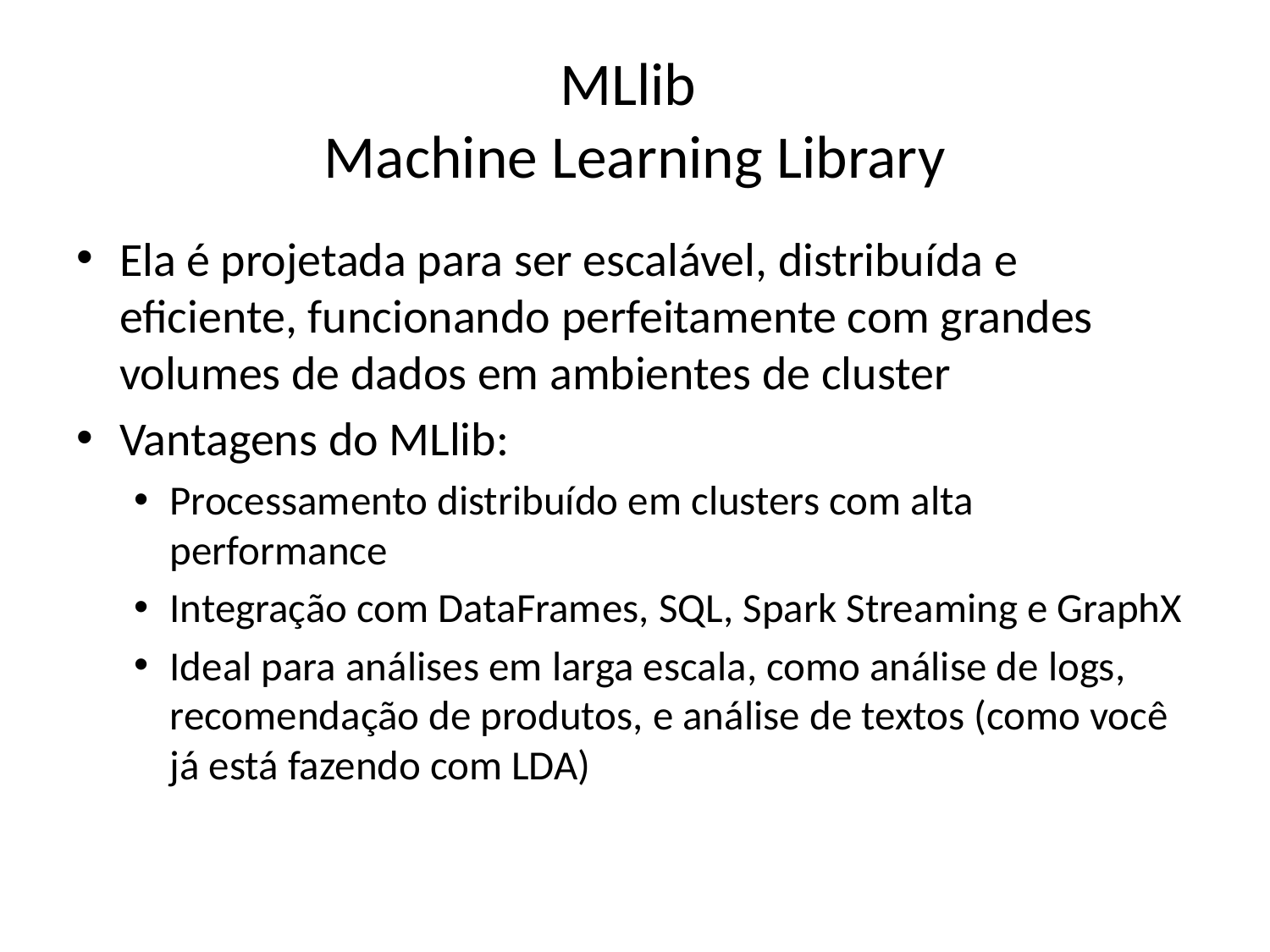

# MLlib Machine Learning Library
Ela é projetada para ser escalável, distribuída e eficiente, funcionando perfeitamente com grandes volumes de dados em ambientes de cluster
Vantagens do MLlib:
Processamento distribuído em clusters com alta performance
Integração com DataFrames, SQL, Spark Streaming e GraphX
Ideal para análises em larga escala, como análise de logs, recomendação de produtos, e análise de textos (como você já está fazendo com LDA)